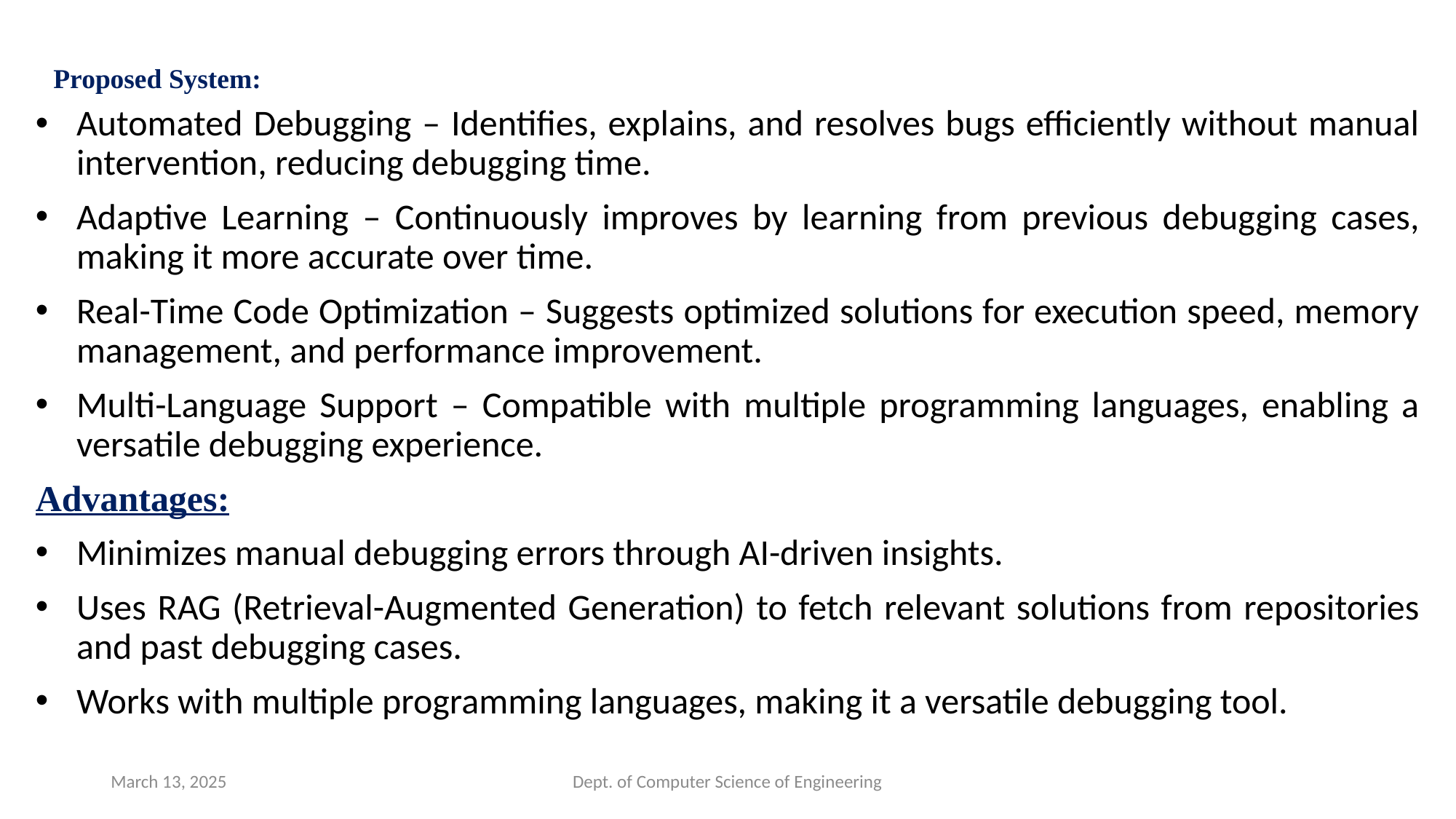

# Proposed System:
Automated Debugging – Identifies, explains, and resolves bugs efficiently without manual intervention, reducing debugging time.
Adaptive Learning – Continuously improves by learning from previous debugging cases, making it more accurate over time.
Real-Time Code Optimization – Suggests optimized solutions for execution speed, memory management, and performance improvement.
Multi-Language Support – Compatible with multiple programming languages, enabling a versatile debugging experience.
Advantages:
Minimizes manual debugging errors through AI-driven insights.
Uses RAG (Retrieval-Augmented Generation) to fetch relevant solutions from repositories and past debugging cases.
Works with multiple programming languages, making it a versatile debugging tool.

March 13, 2025
Dept. of Computer Science of Engineering